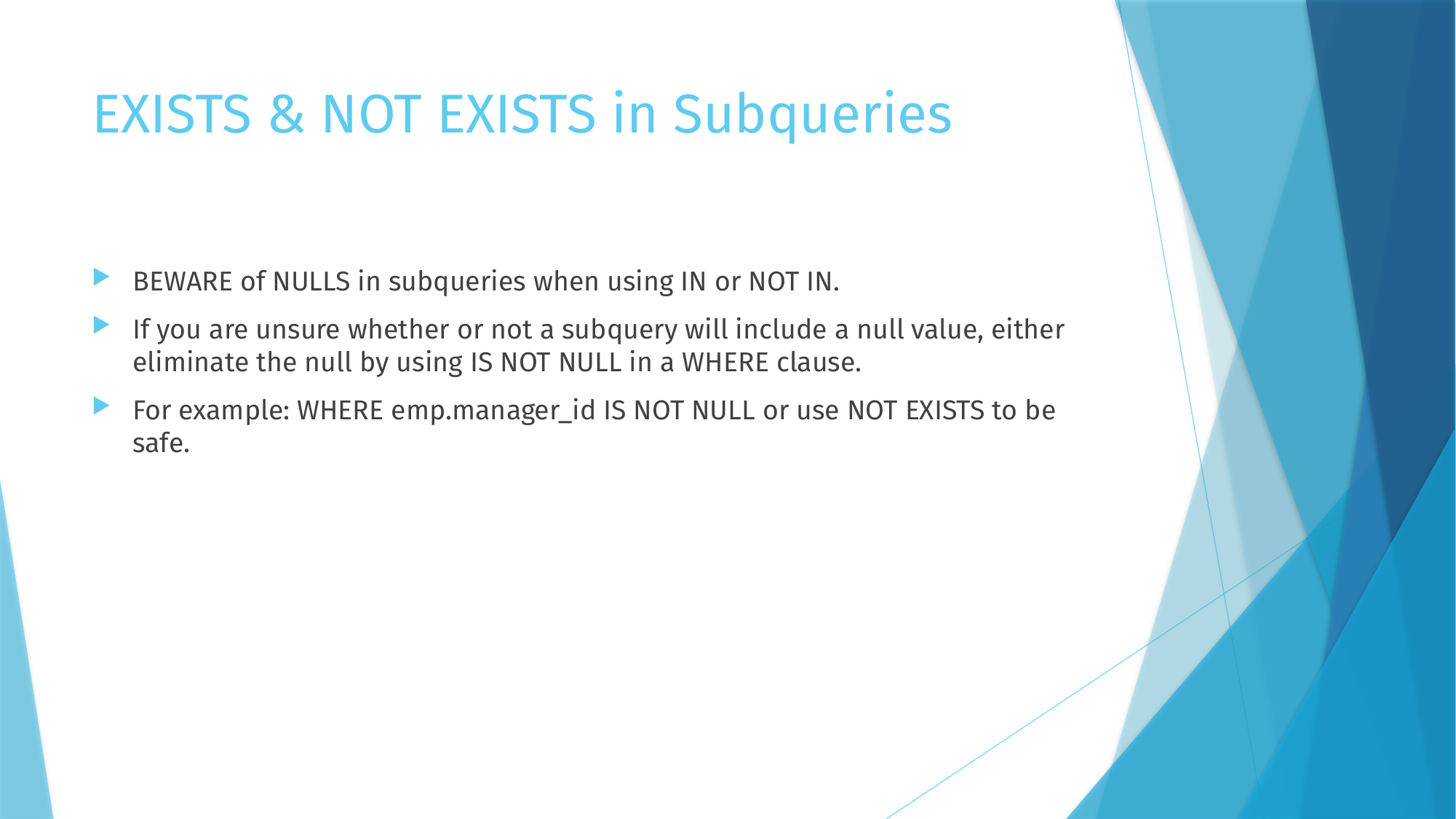

# EXISTS & NOT EXISTS in Subqueries
BEWARE of NULLS in subqueries when using IN or NOT IN.
If you are unsure whether or not a subquery will include a null value, either eliminate the null by using IS NOT NULL in a WHERE clause.
For example: WHERE emp.manager_id IS NOT NULL or use NOT EXISTS to be safe.